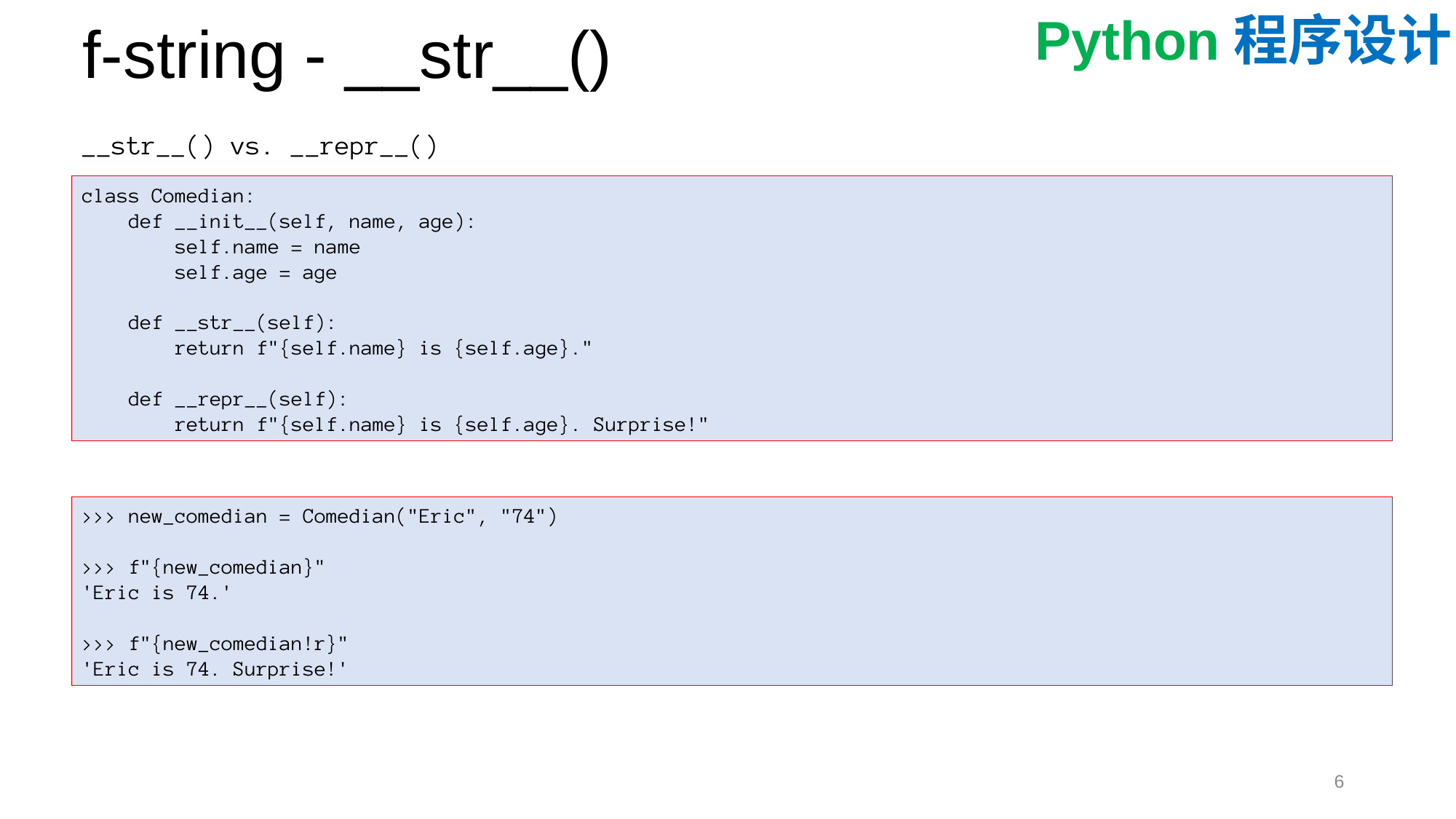

# f-string - __str__()
__str__() vs. __repr__()
class Comedian:
    def __init__(self, name, age):
        self.name = name
        self.age = age

    def __str__(self):
        return f"{self.name} is {self.age}."

    def __repr__(self):
        return f"{self.name} is {self.age}. Surprise!"
>>> new_comedian = Comedian("Eric", "74")

>>> f"{new_comedian}"
'Eric is 74.'

>>> f"{new_comedian!r}"
'Eric is 74. Surprise!'
6